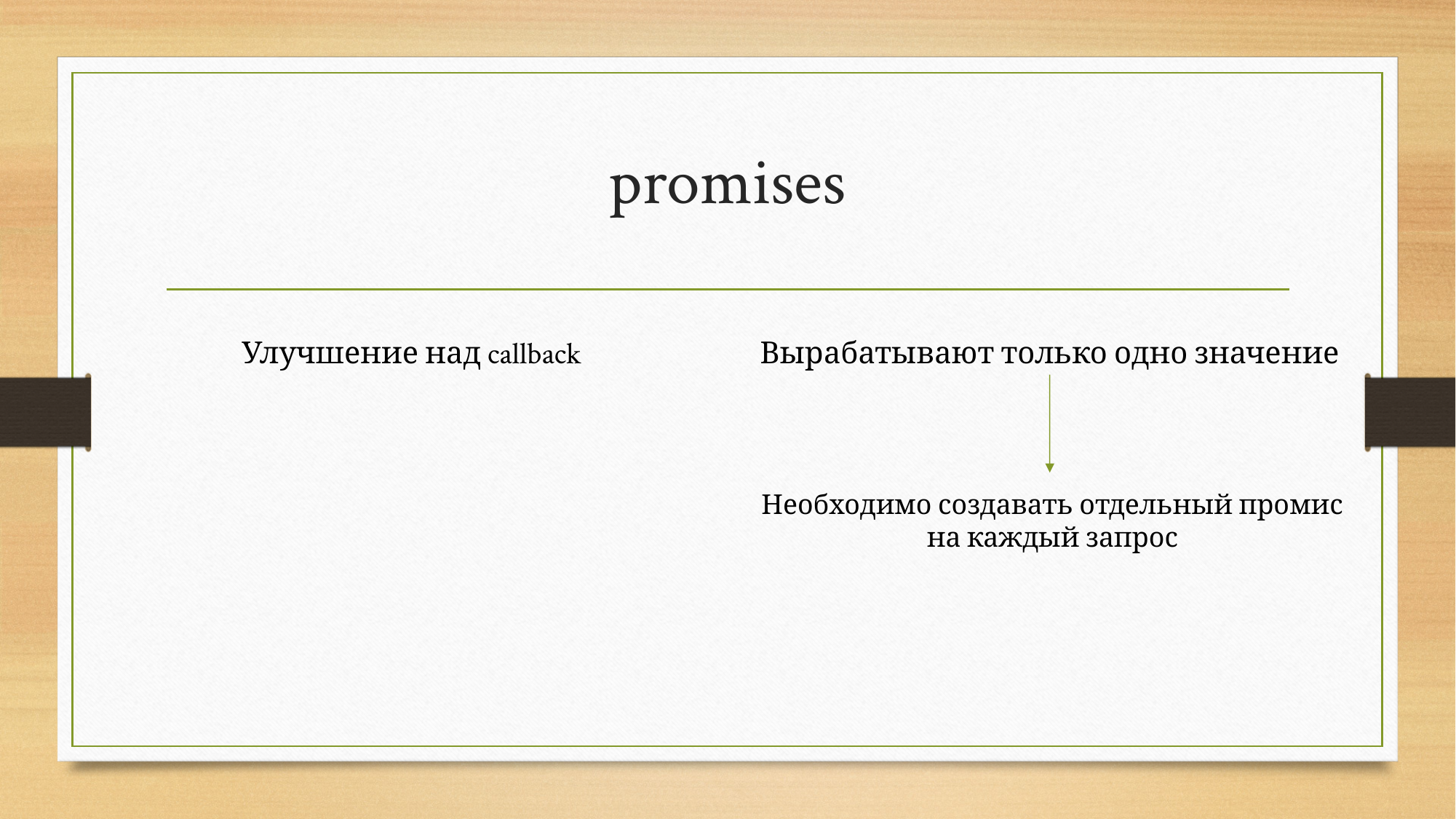

# promises
Улучшение над callback
Вырабатывают только одно значение
Необходимо создавать отдельный промис
на каждый запрос